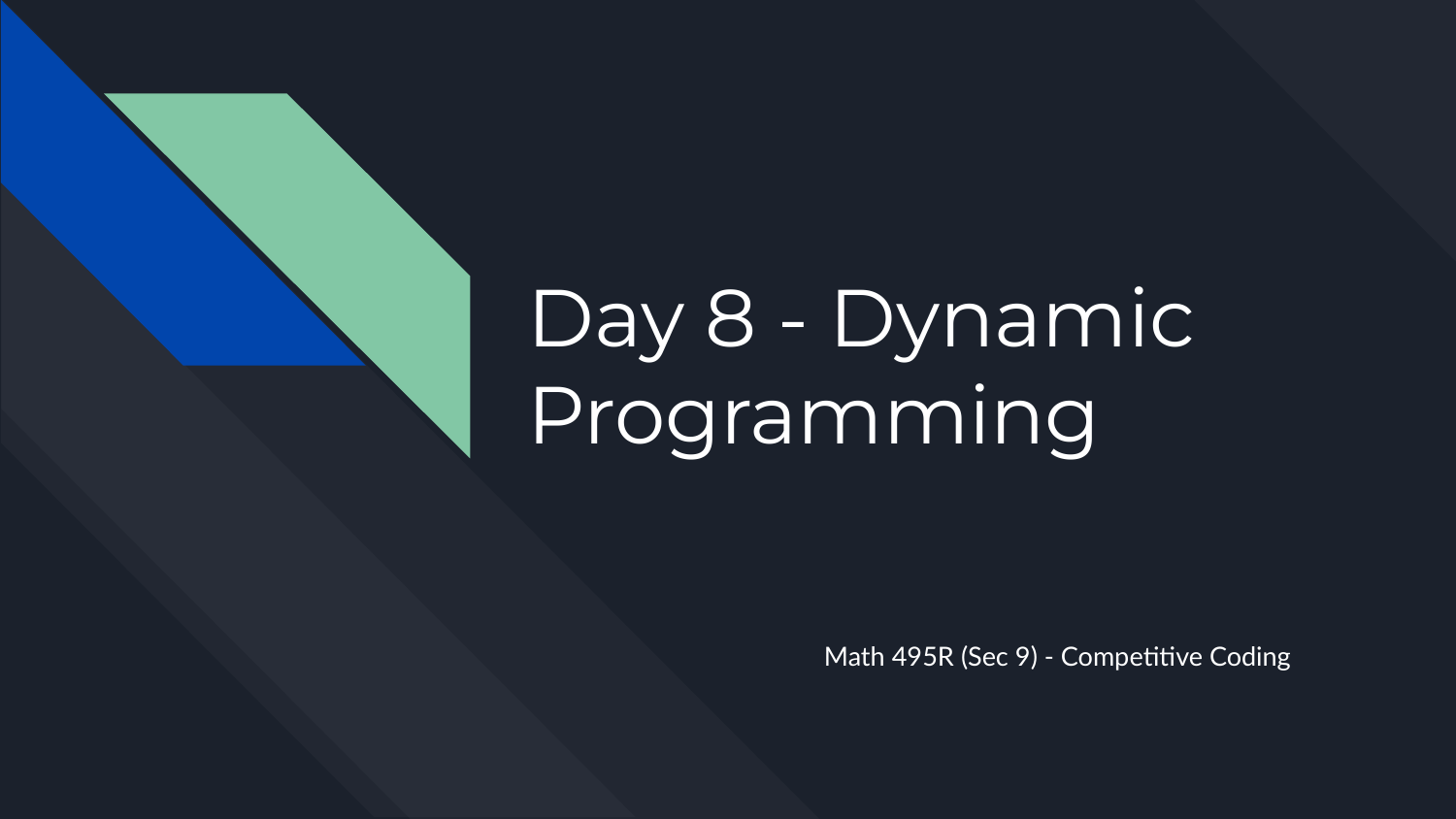

# Day 8 - Dynamic Programming
Math 495R (Sec 9) - Competitive Coding